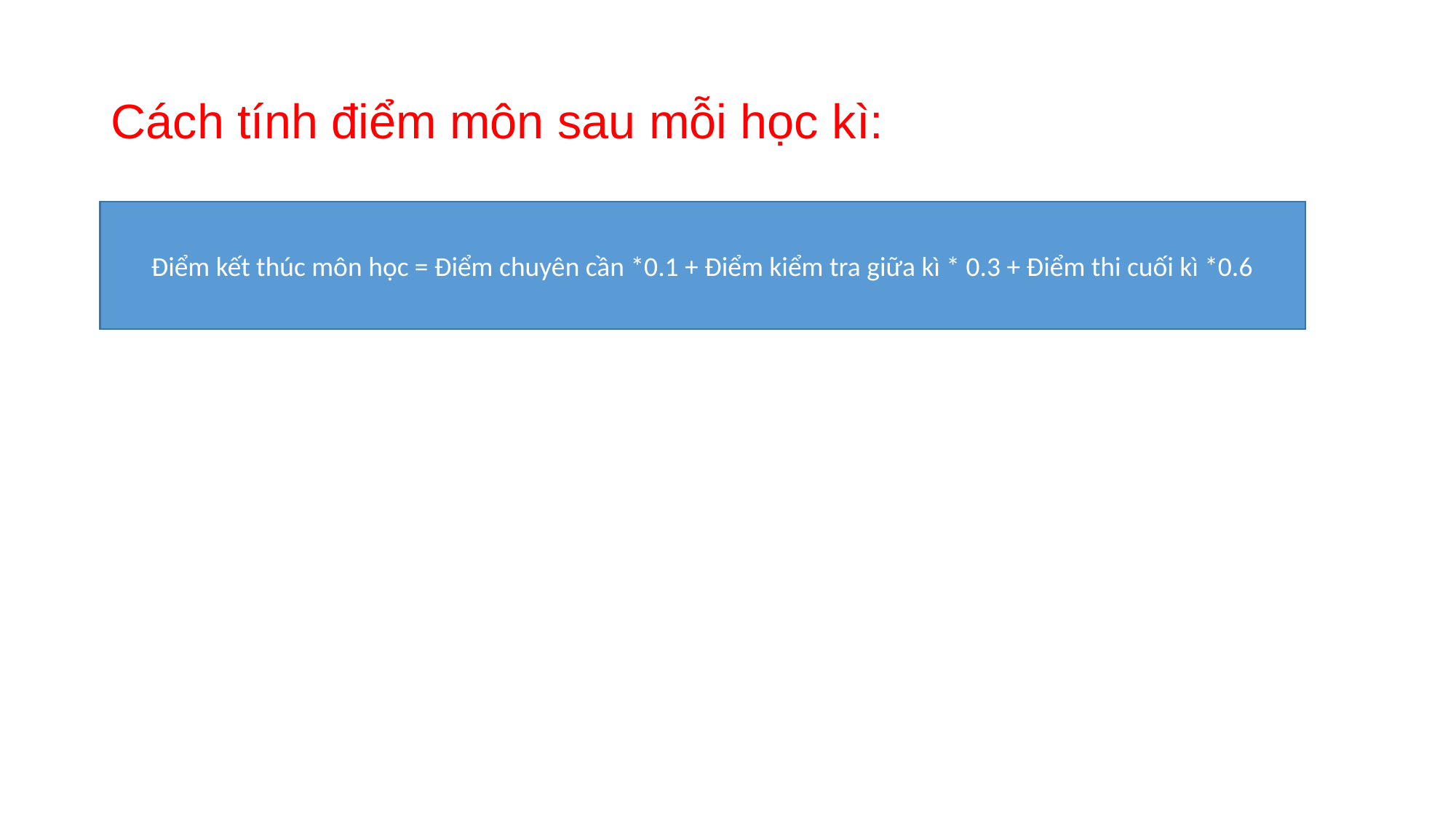

# Cách tính điểm môn sau mỗi học kì:
Điểm kết thúc môn học = Điểm chuyên cần *0.1 + Điểm kiểm tra giữa kì * 0.3 + Điểm thi cuối kì *0.6